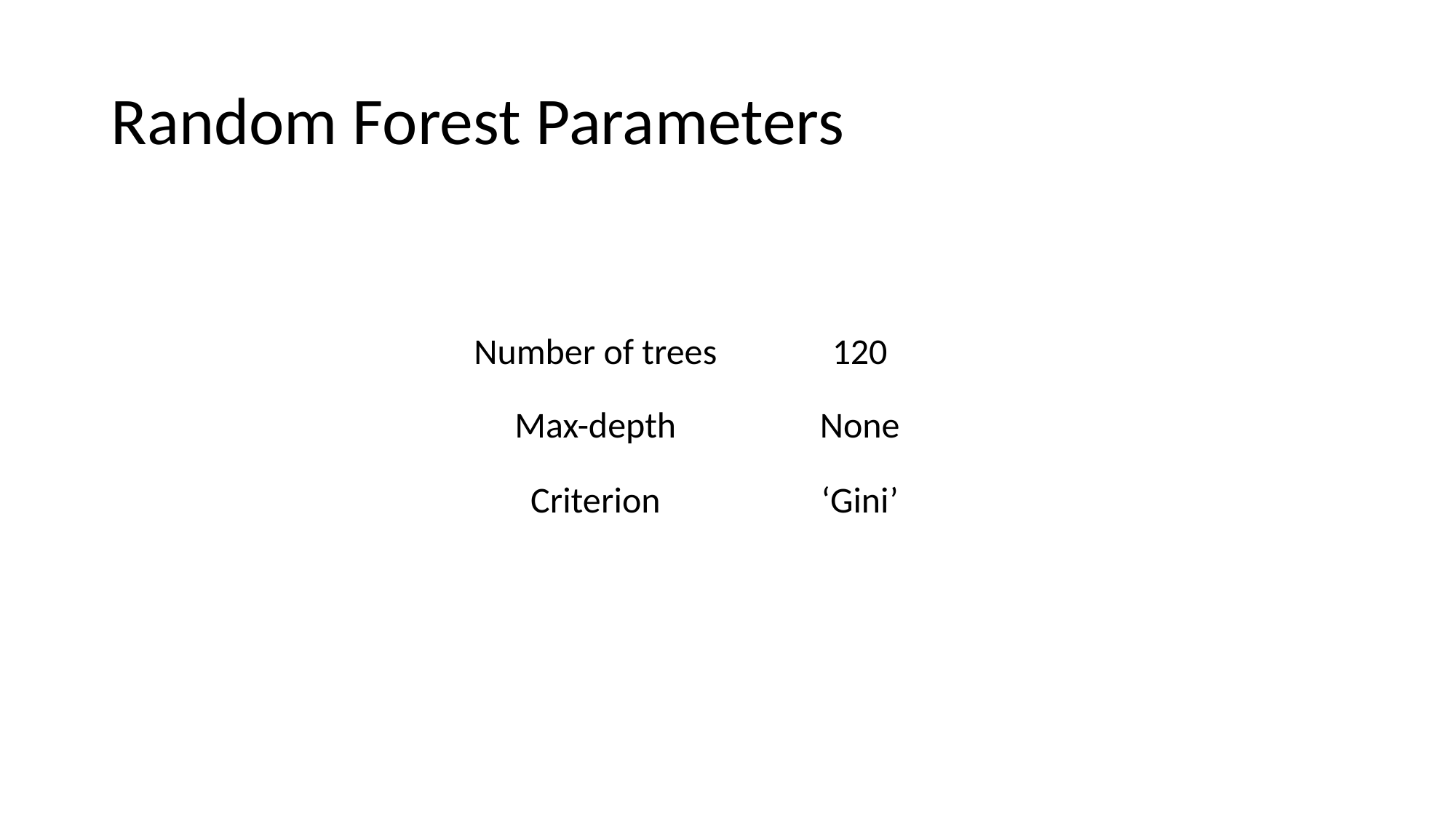

# Random Forest Parameters
| Number of trees | 120 |
| --- | --- |
| Max-depth | None |
| Criterion | ‘Gini’ |